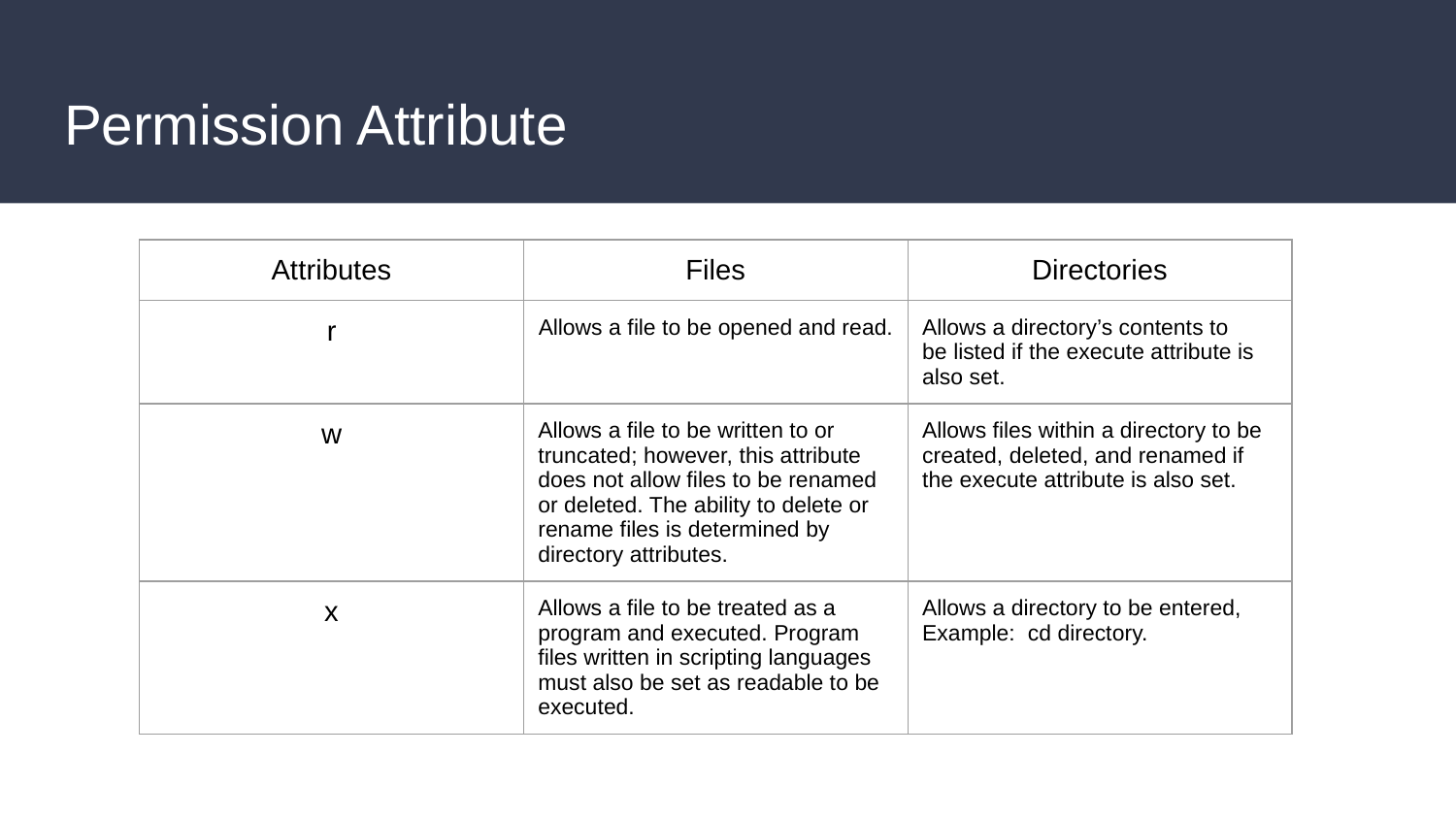

# Permission Attribute
| Attributes | Files | Directories |
| --- | --- | --- |
| r | Allows a file to be opened and read. | Allows a directory’s contents to be listed if the execute attribute is also set. |
| w | Allows a file to be written to or truncated; however, this attribute does not allow files to be renamed or deleted. The ability to delete or rename files is determined by directory attributes. | Allows files within a directory to be created, deleted, and renamed if the execute attribute is also set. |
| x | Allows a file to be treated as a program and executed. Program files written in scripting languages must also be set as readable to be executed. | Allows a directory to be entered, Example: cd directory. |